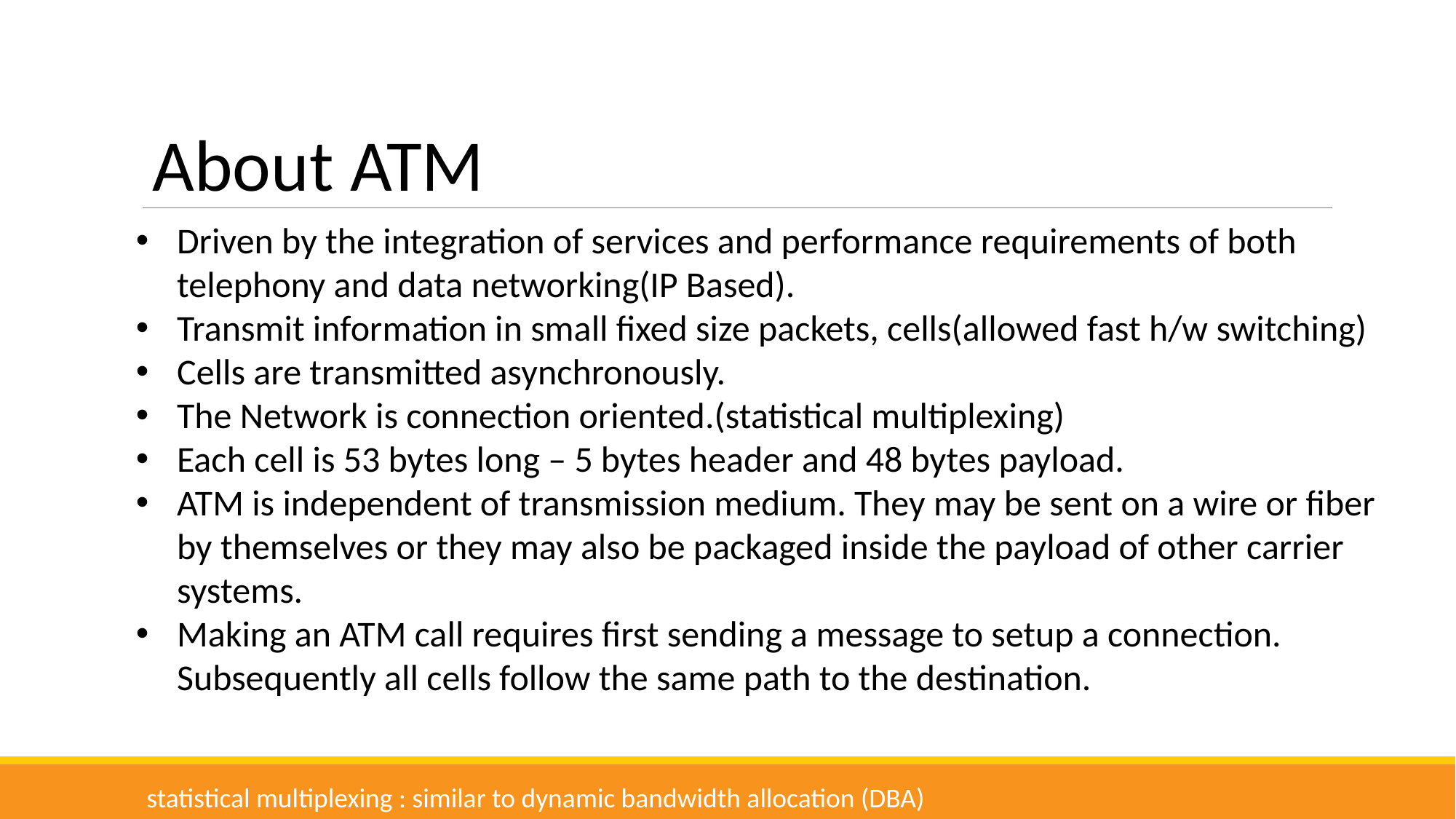

About ATM
Driven by the integration of services and performance requirements of both telephony and data networking(IP Based).
Transmit information in small fixed size packets, cells(allowed fast h/w switching)
Cells are transmitted asynchronously.
The Network is connection oriented.(statistical multiplexing)
Each cell is 53 bytes long – 5 bytes header and 48 bytes payload.
ATM is independent of transmission medium. They may be sent on a wire or fiber by themselves or they may also be packaged inside the payload of other carrier systems.
Making an ATM call requires first sending a message to setup a connection. Subsequently all cells follow the same path to the destination.
statistical multiplexing : similar to dynamic bandwidth allocation (DBA)